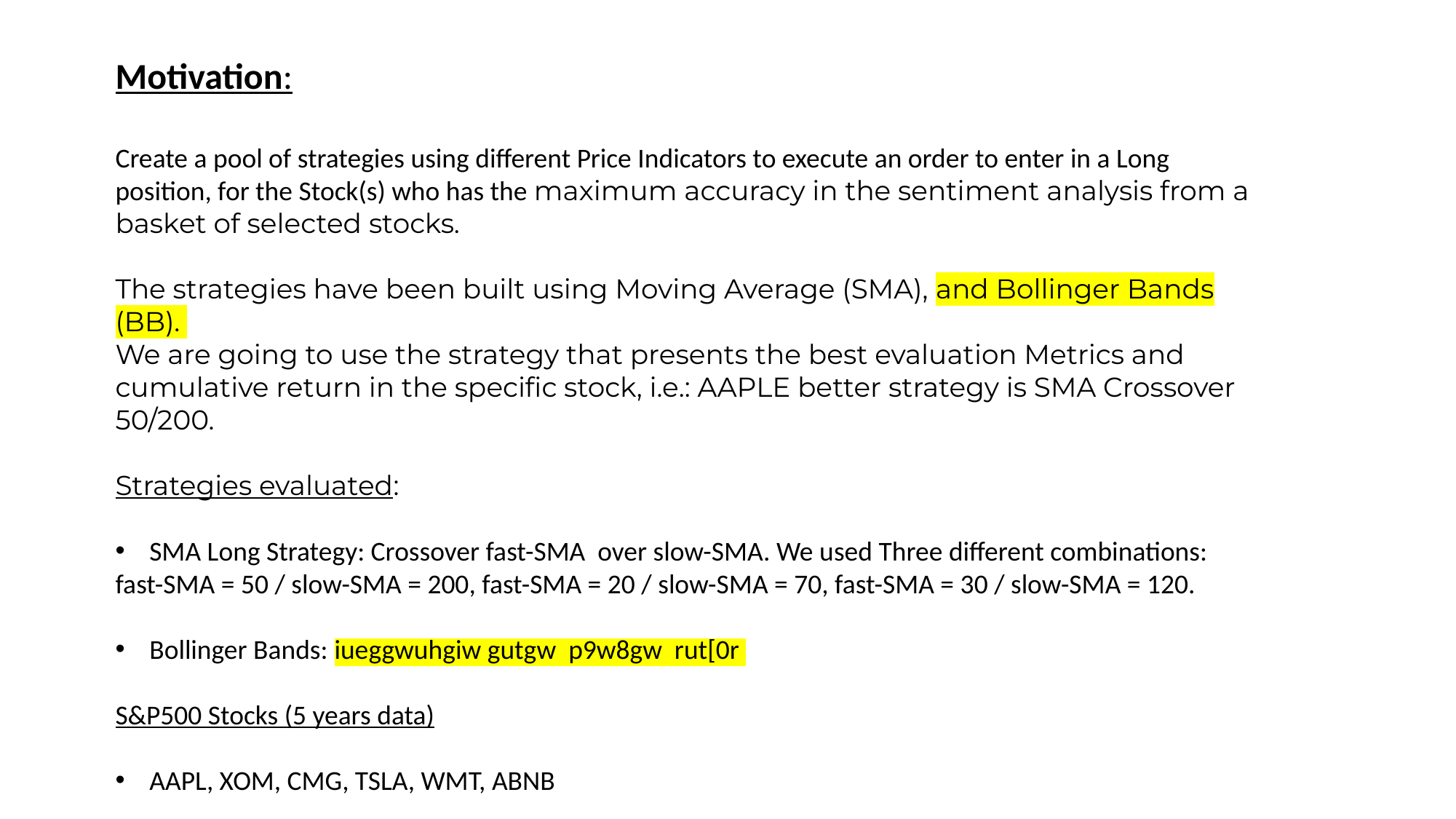

Motivation:

Create a pool of strategies using different Price Indicators to execute an order to enter in a Long position, for the Stock(s) who has the maximum accuracy in the sentiment analysis from a basket of selected stocks.

The strategies have been built using Moving Average (SMA), and Bollinger Bands (BB).
We are going to use the strategy that presents the best evaluation Metrics and cumulative return in the specific stock, i.e.: AAPLE better strategy is SMA Crossover 50/200.

Strategies evaluated:

SMA Long Strategy: Crossover fast-SMA  over slow-SMA. We used Three different combinations:
fast-SMA = 50 / slow-SMA = 200, fast-SMA = 20 / slow-SMA = 70, fast-SMA = 30 / slow-SMA = 120.

Bollinger Bands: iueggwuhgiw gutgw  p9w8gw  rut[0r

S&P500 Stocks (5 years data)

AAPL, XOM, CMG, TSLA, WMT, ABNB